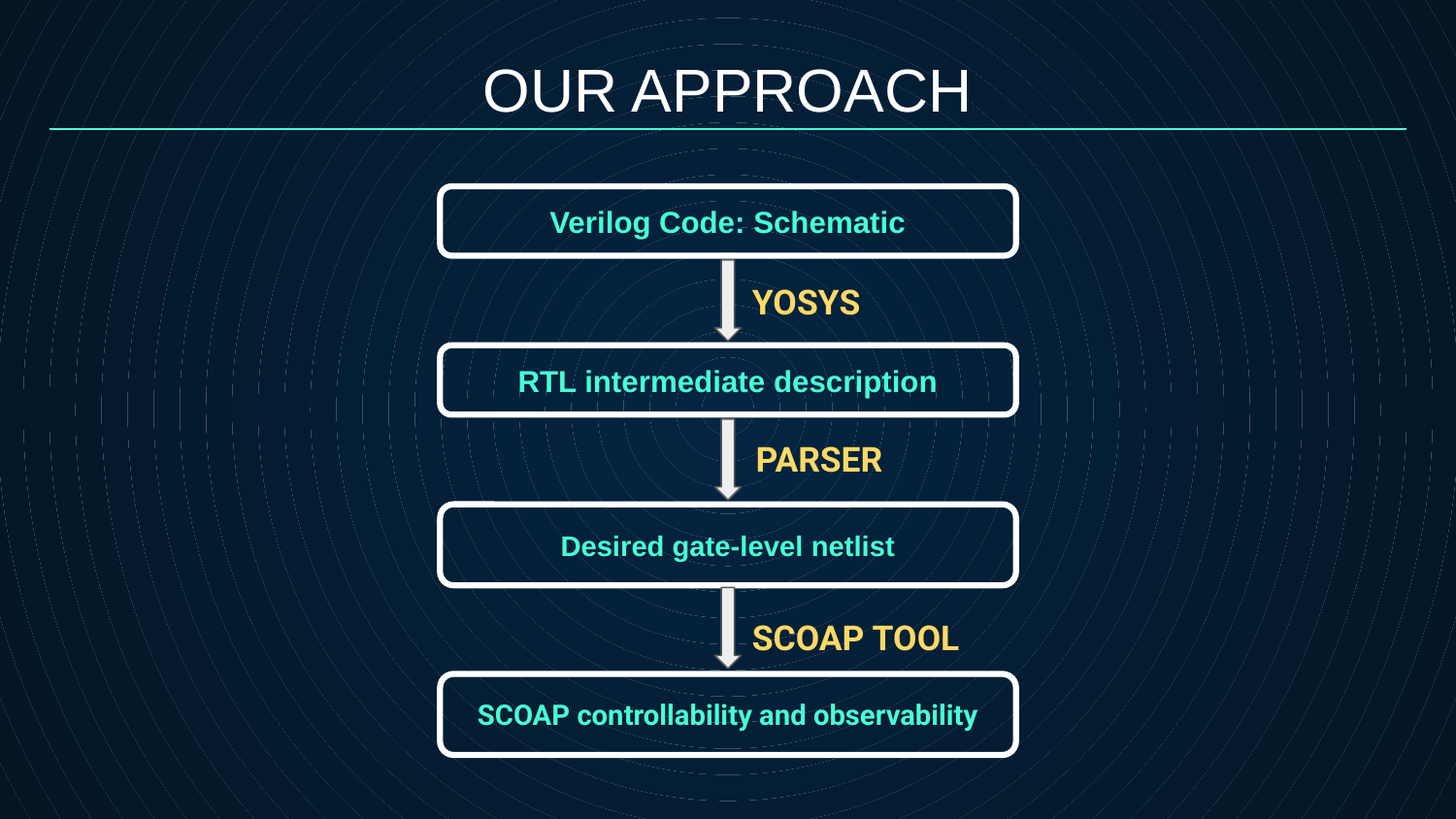

OUR APPROACH
Verilog Code: Schematic

YOSYS
RTL intermediate description

PARSER
Desired gate-level netlist

SCOAP TOOL
SCOAP controllability and observability